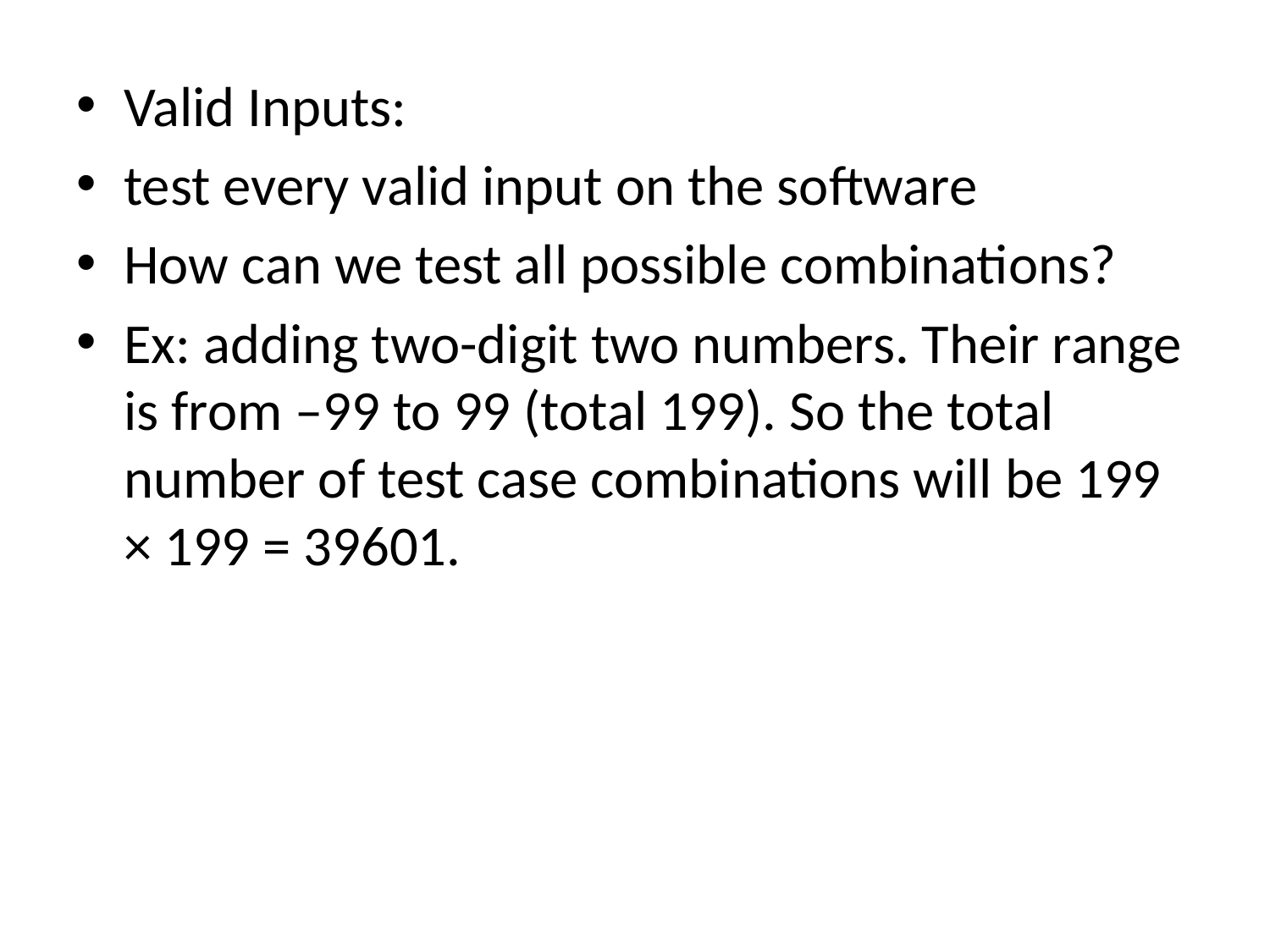

Valid Inputs:
test every valid input on the software
How can we test all possible combinations?
Ex: adding two-digit two numbers. Their range is from –99 to 99 (total 199). So the total number of test case combinations will be 199 × 199 = 39601.